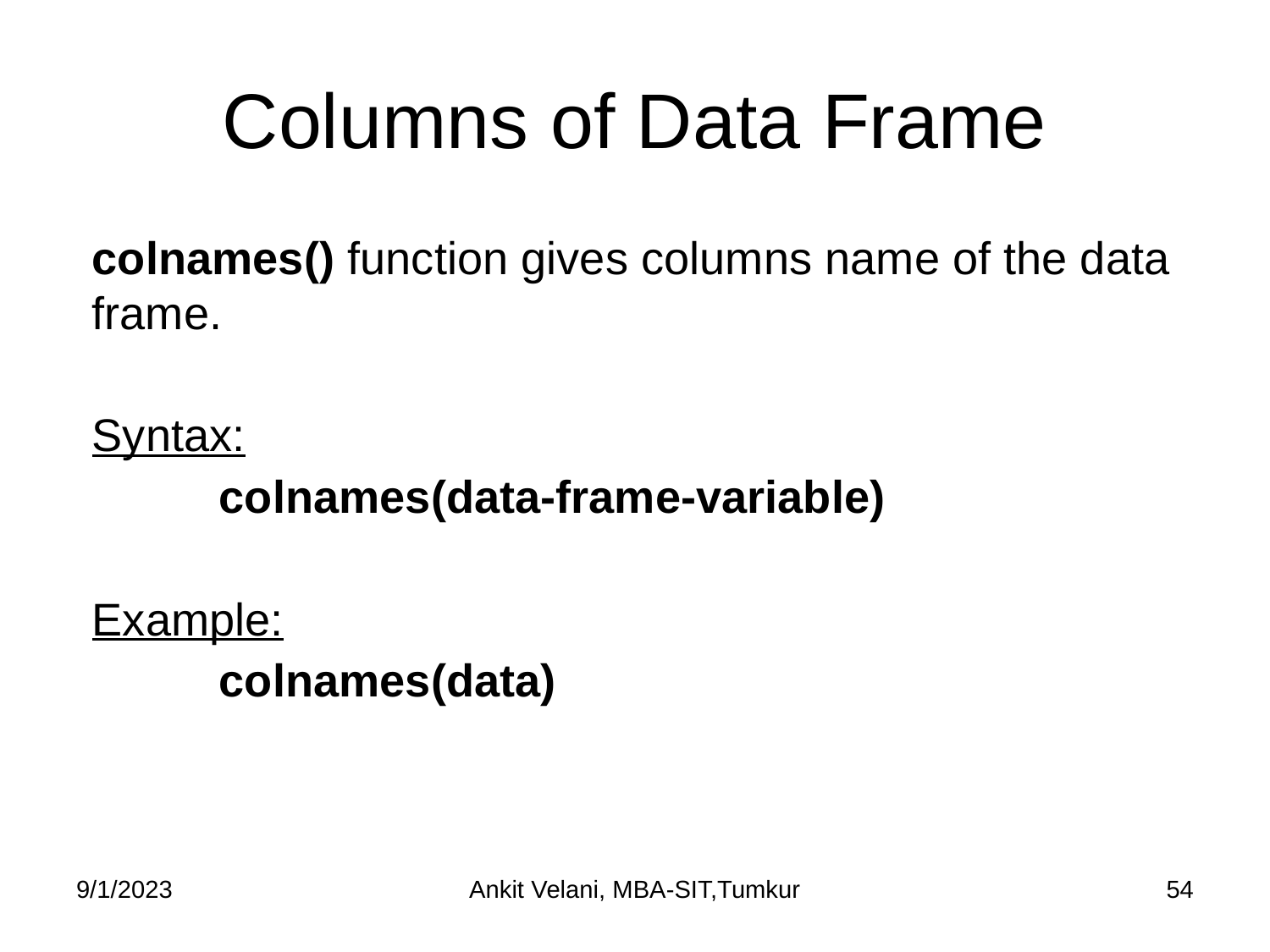

# Columns of Data Frame
colnames() function gives columns name of the data frame.

Syntax:
	colnames(data-frame-variable)

Example:
	colnames(data)
9/1/2023
Ankit Velani, MBA-SIT,Tumkur
54